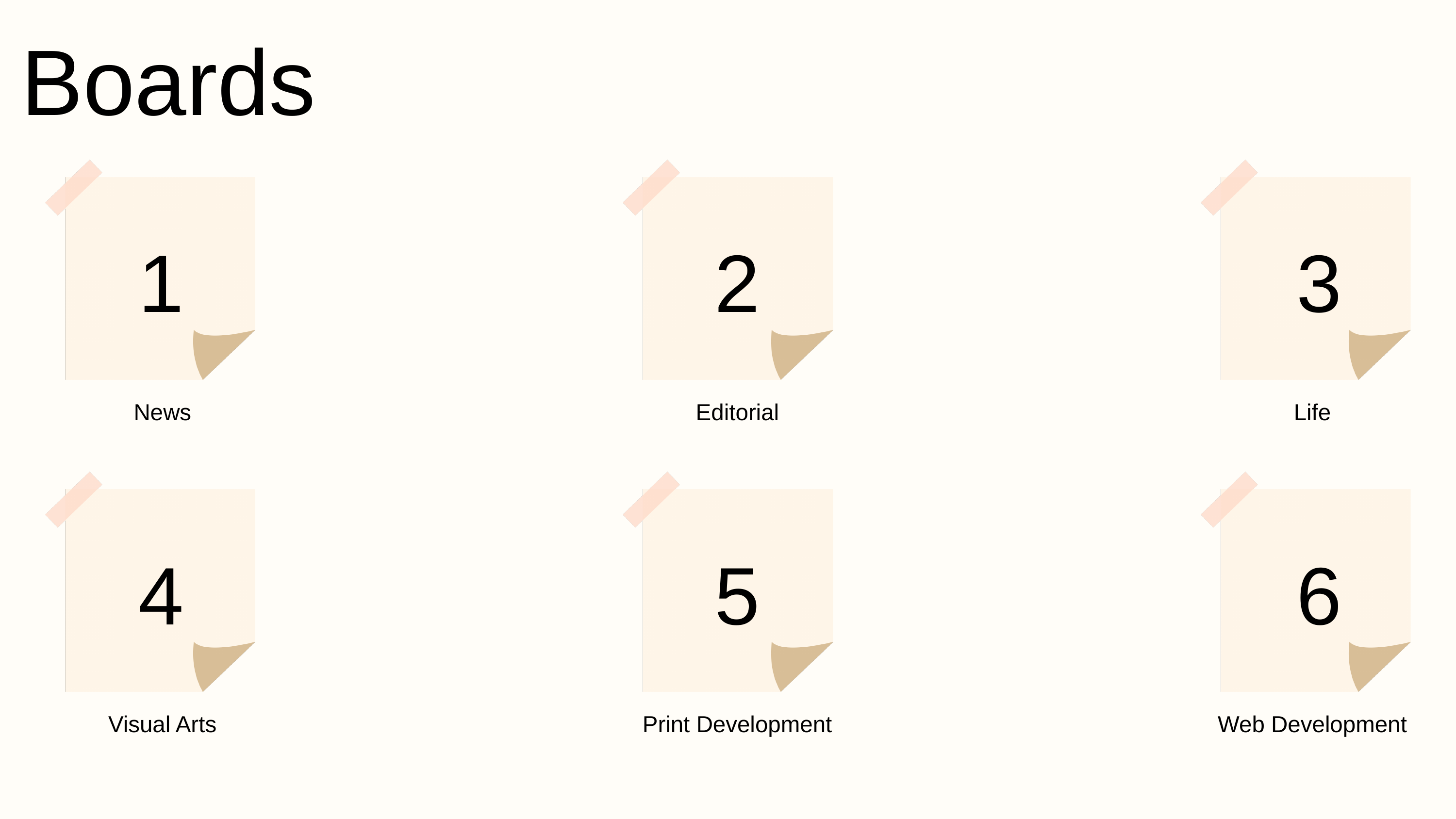

Boards

1
2
3
News
Editorial
Life

4
5
6
Web Development
Visual Arts
Print Development